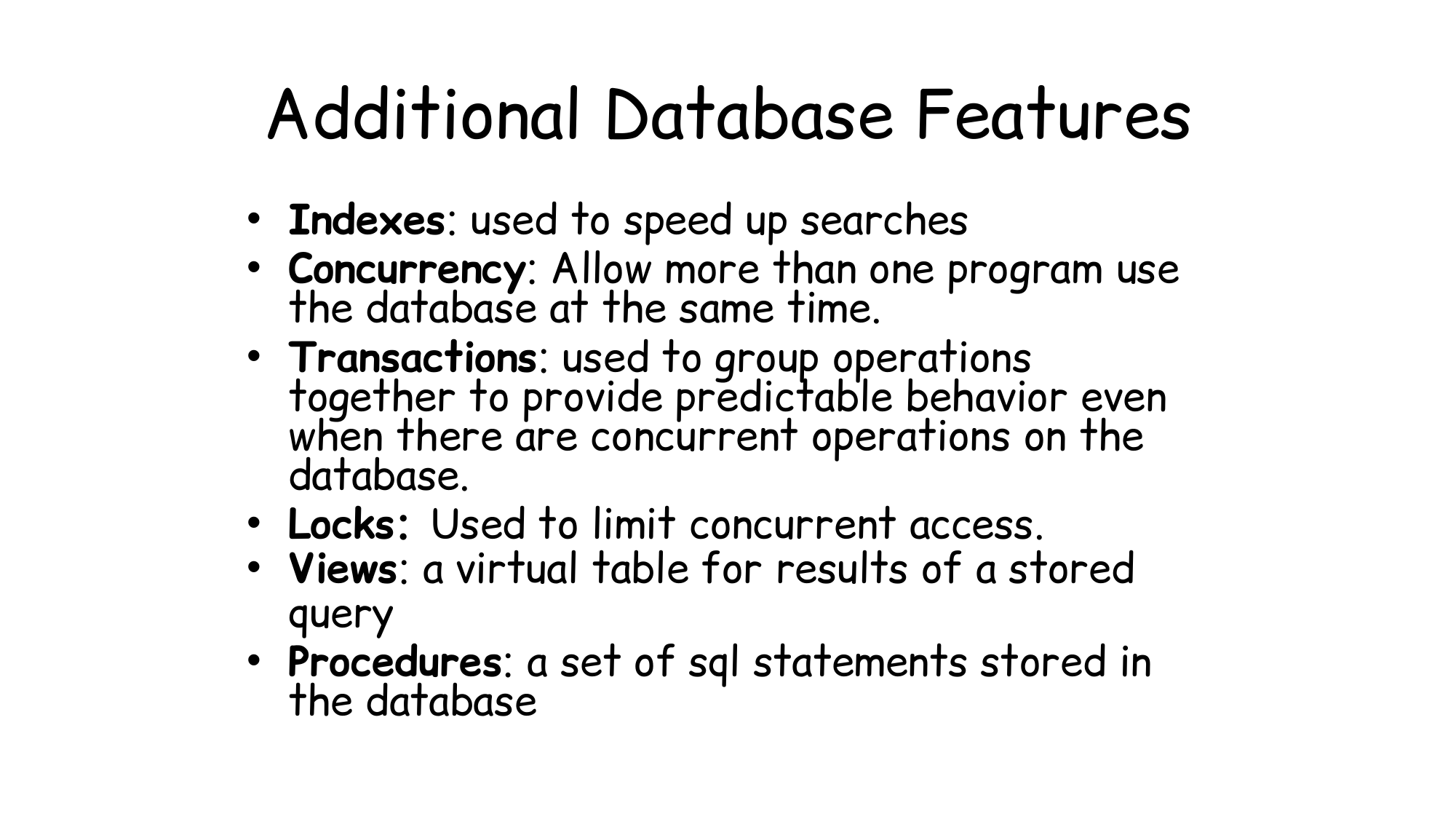

Additional Database Features
Indexes: used to speed up searches
Concurrency: Allow more than one program use the database at the same time.
Transactions: used to group operations together to provide predictable behavior even when there are concurrent operations on the database.
Locks: Used to limit concurrent access.
Views: a virtual table for results of a stored
query
Procedures: a set of sql statements stored in the database